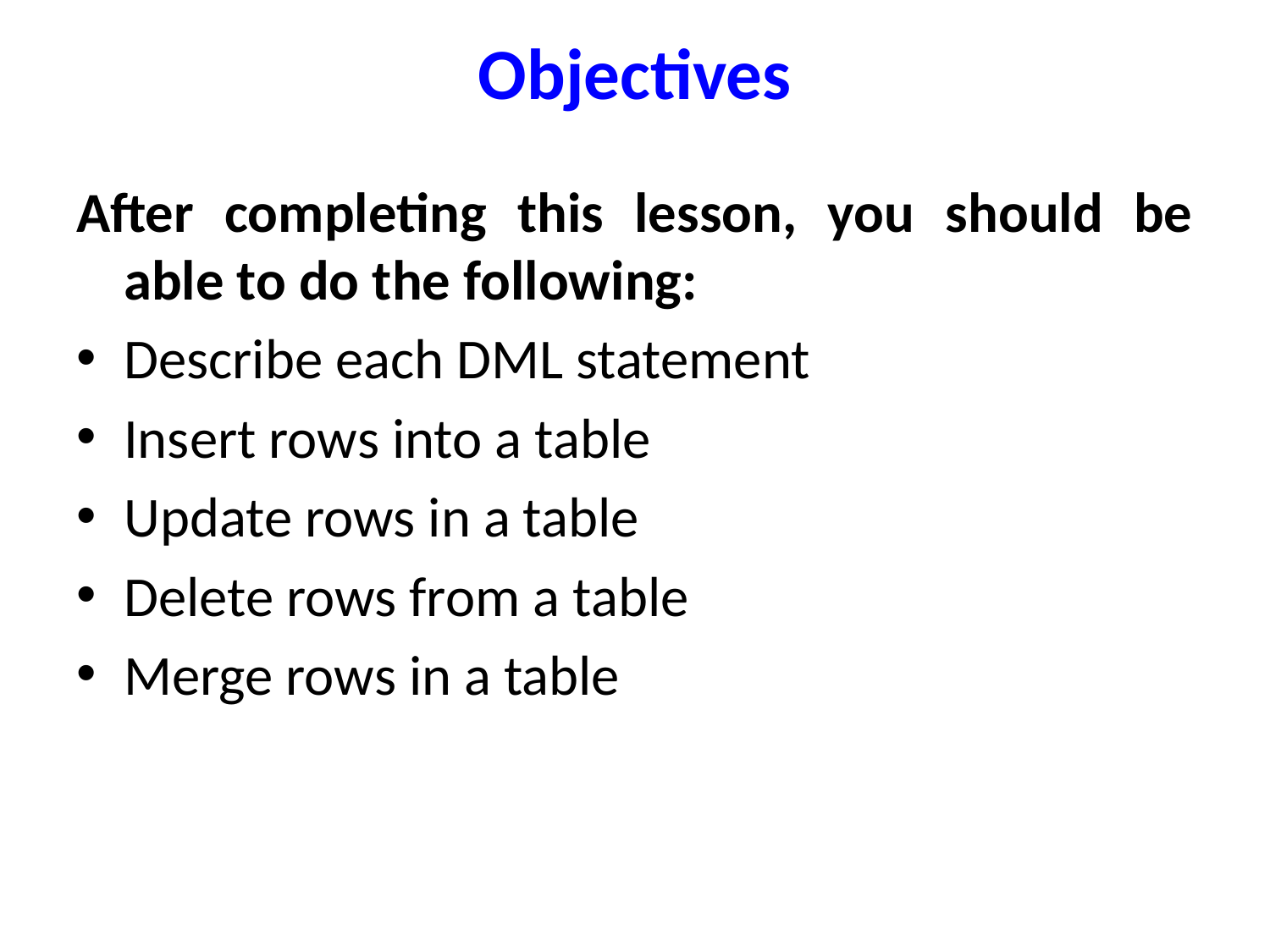

# Objectives
After completing this lesson, you should be able to do the following:
Describe each DML statement
Insert rows into a table
Update rows in a table
Delete rows from a table
Merge rows in a table